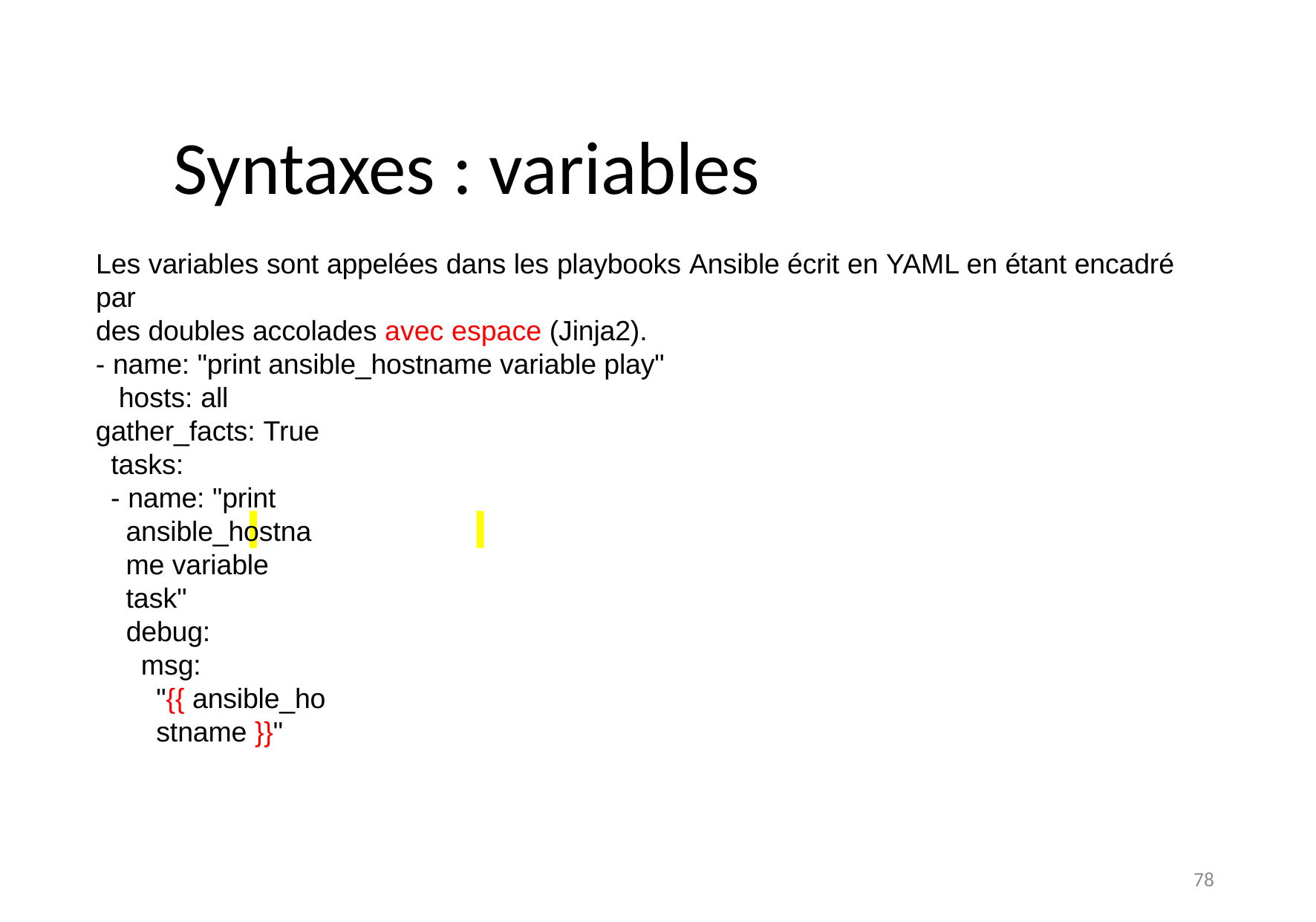

# Syntaxes : variables
Les variables sont appelées dans les playbooks Ansible écrit en YAML en étant encadré par
des doubles accolades avec espace (Jinja2).
- name: "print ansible_hostname variable play"  hosts: all
gather_facts: True  tasks:
- name: "print ansible_hostname variable task"
debug:
msg: "{{ ansible_hostname }}"

78